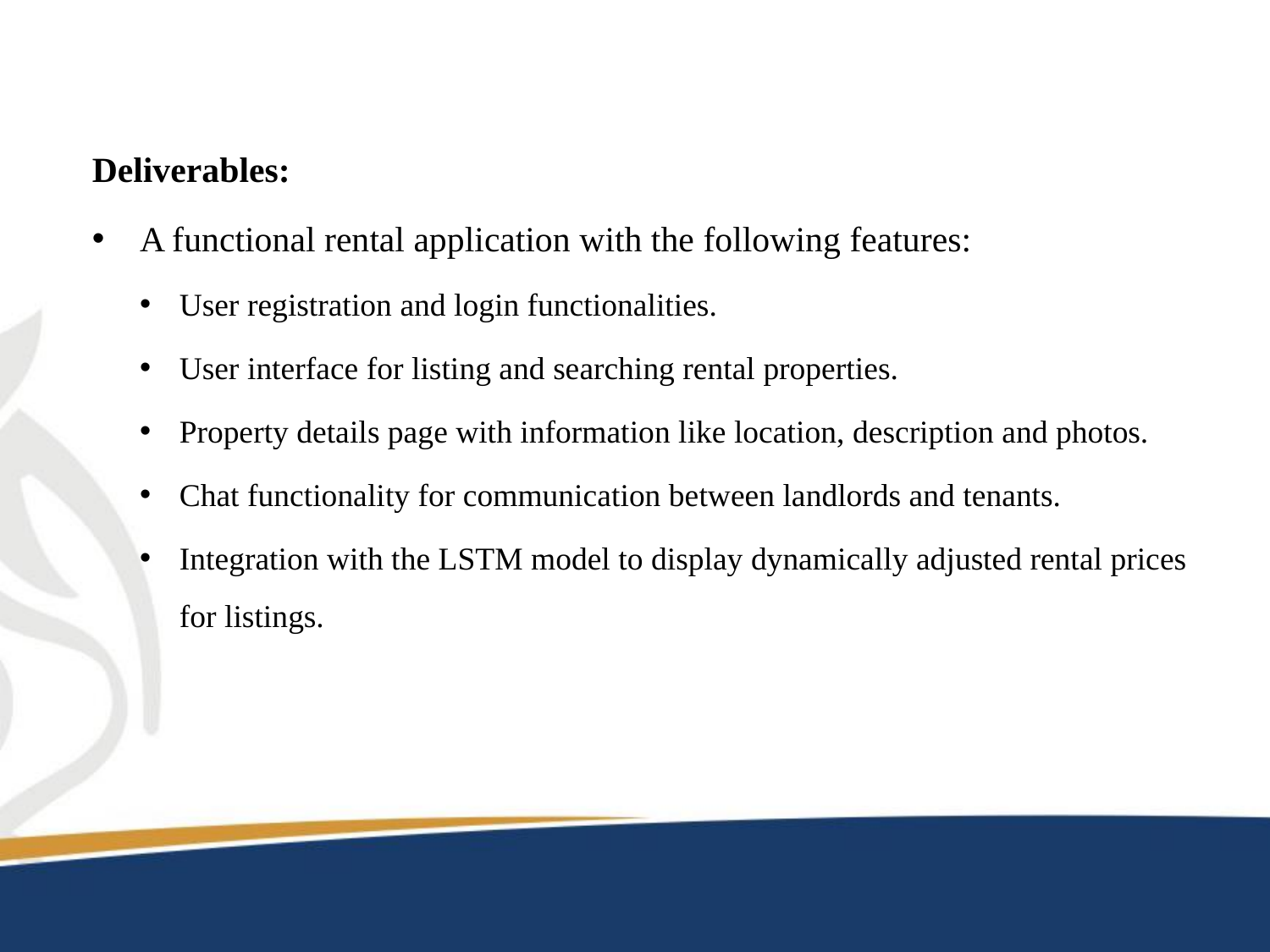

Deliverables:
A functional rental application with the following features:
User registration and login functionalities.
User interface for listing and searching rental properties.
Property details page with information like location, description and photos.
Chat functionality for communication between landlords and tenants.
Integration with the LSTM model to display dynamically adjusted rental prices for listings.